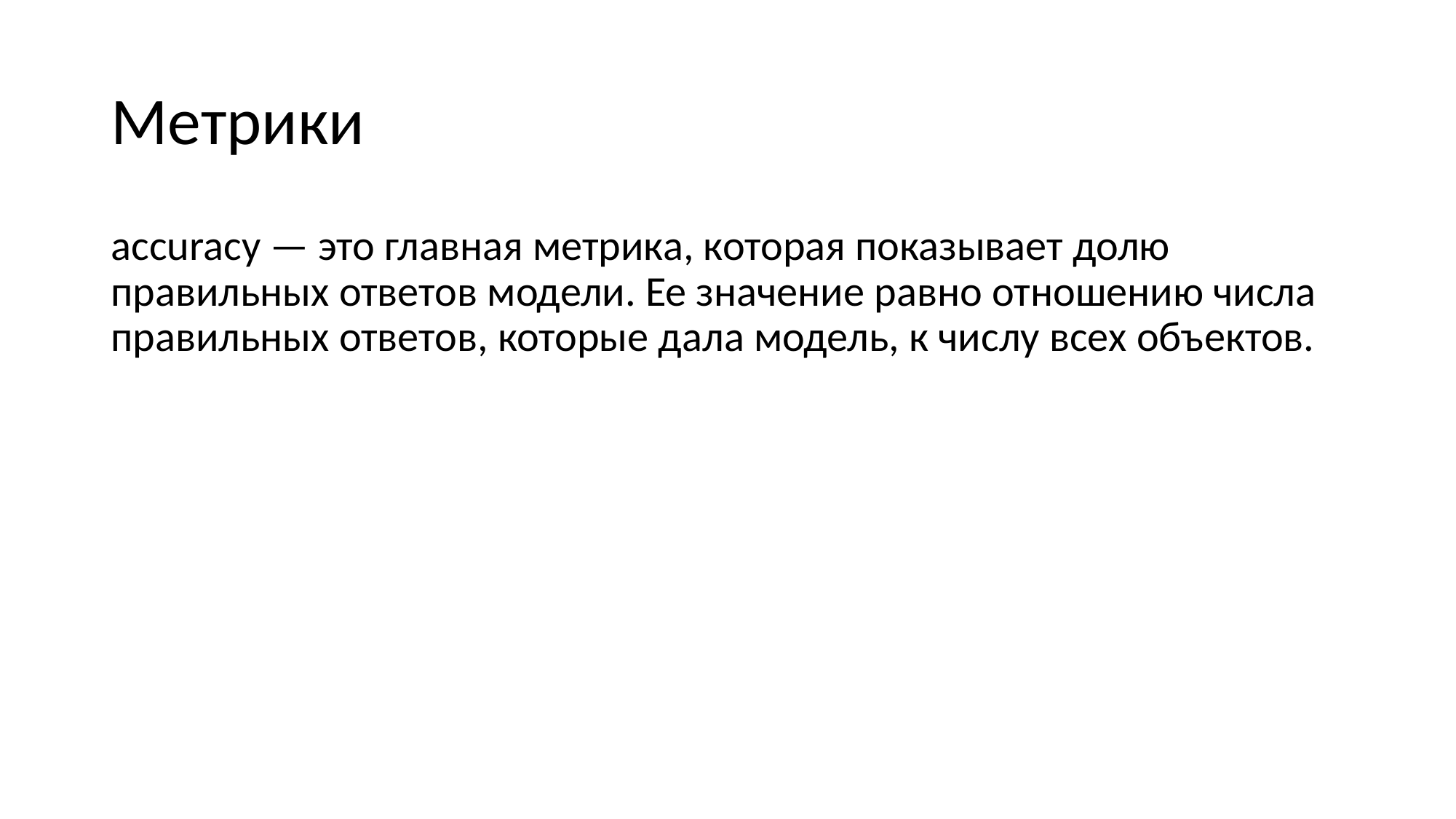

# Метрики
accuracy — это главная метрика, которая показывает долю правильных ответов модели. Ее значение равно отношению числа правильных ответов, которые дала модель, к числу всех объектов.